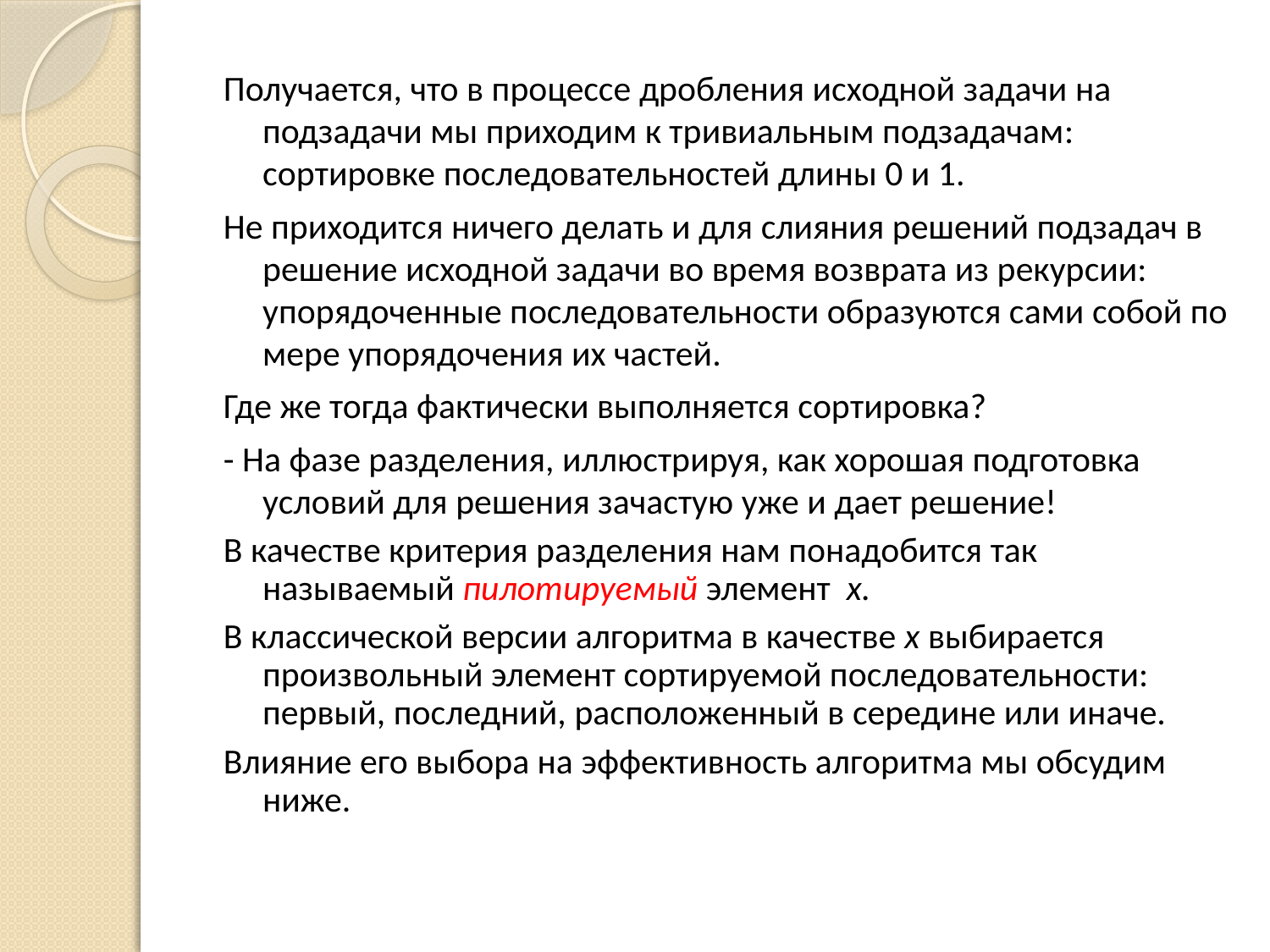

Получается, что в процессе дробления исходной задачи на подзадачи мы приходим к тривиальным подзадачам: сортировке последовательностей длины 0 и 1.
Не приходится ничего делать и для слияния решений подзадач в решение исходной задачи во время возврата из рекурсии: упорядоченные последовательности образуются сами собой по мере упорядочения их частей.
Где же тогда фактически выполняется сортировка?
- На фазе разделения, иллюстрируя, как хорошая подготовка условий для решения зачастую уже и дает решение!
В качестве критерия разделения нам понадобится так называемый пилотируемый элемент  х.
В классической версии алгоритма в качестве x выбирается произвольный элемент сортируемой последовательности: первый, последний, расположенный в середине или иначе.
Влияние его выбора на эффективность алгоритма мы обсудим ниже.